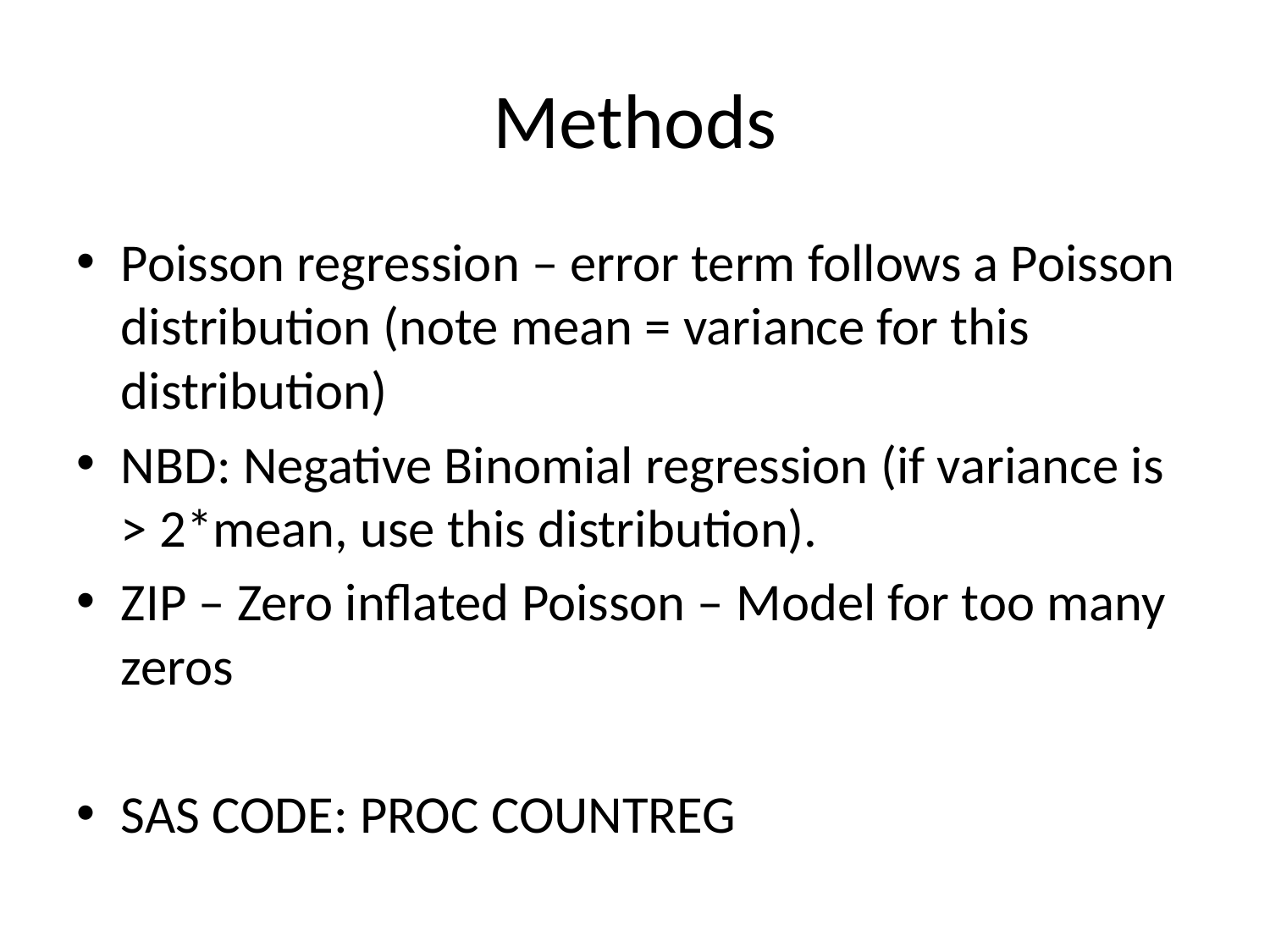

# Methods
Poisson regression – error term follows a Poisson distribution (note mean = variance for this distribution)
NBD: Negative Binomial regression (if variance is > 2*mean, use this distribution).
ZIP – Zero inflated Poisson – Model for too many zeros

SAS CODE: PROC COUNTREG